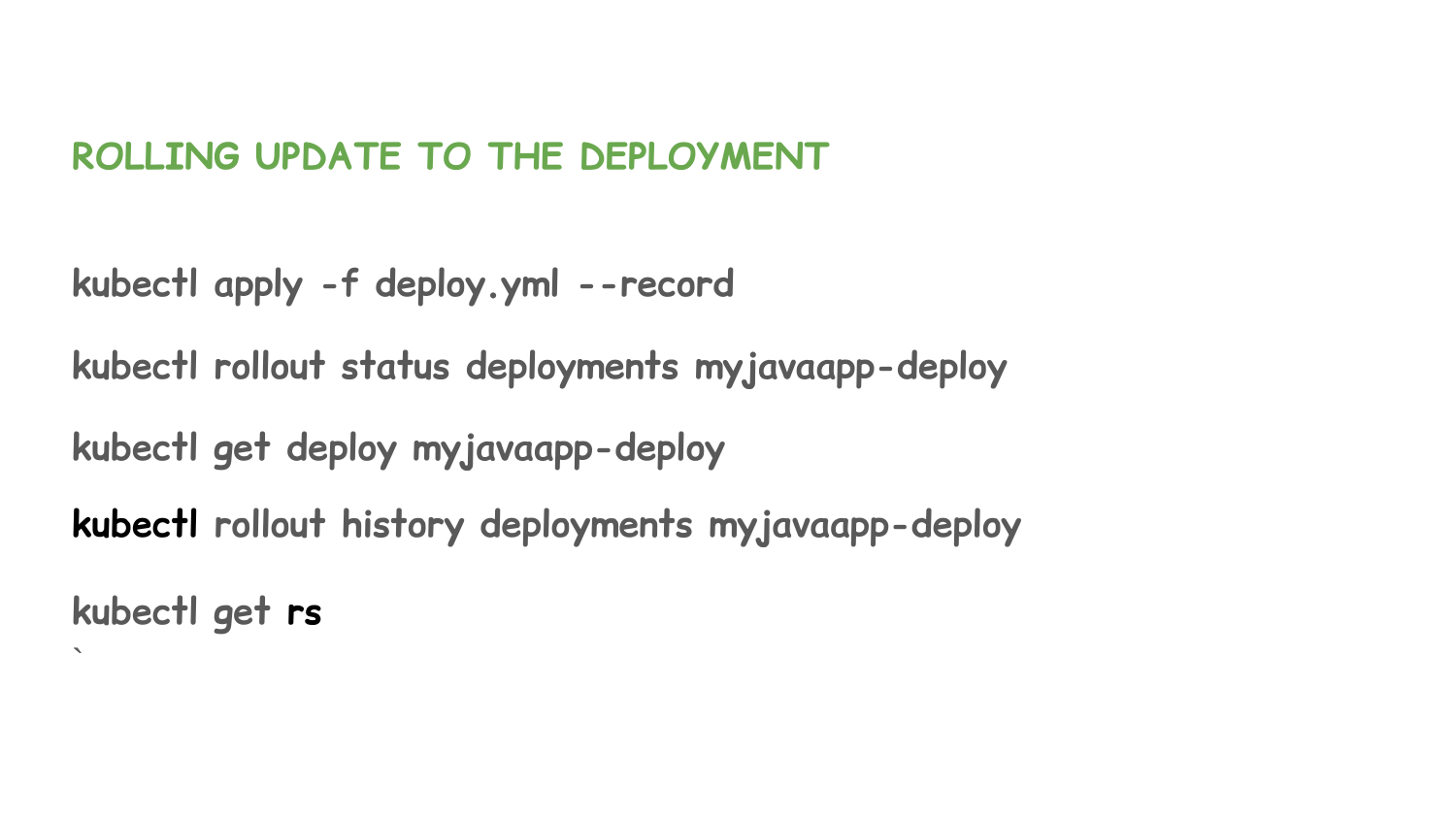

ROLLING UPDATE TO THE DEPLOYMENT

kubectl apply -f deploy.yml --record
kubectl rollout status deployments myjavaapp-deploy
kubectl get deploy myjavaapp-deploy
kubectl rollout history deployments myjavaapp-deploy

kubectl get rs
`